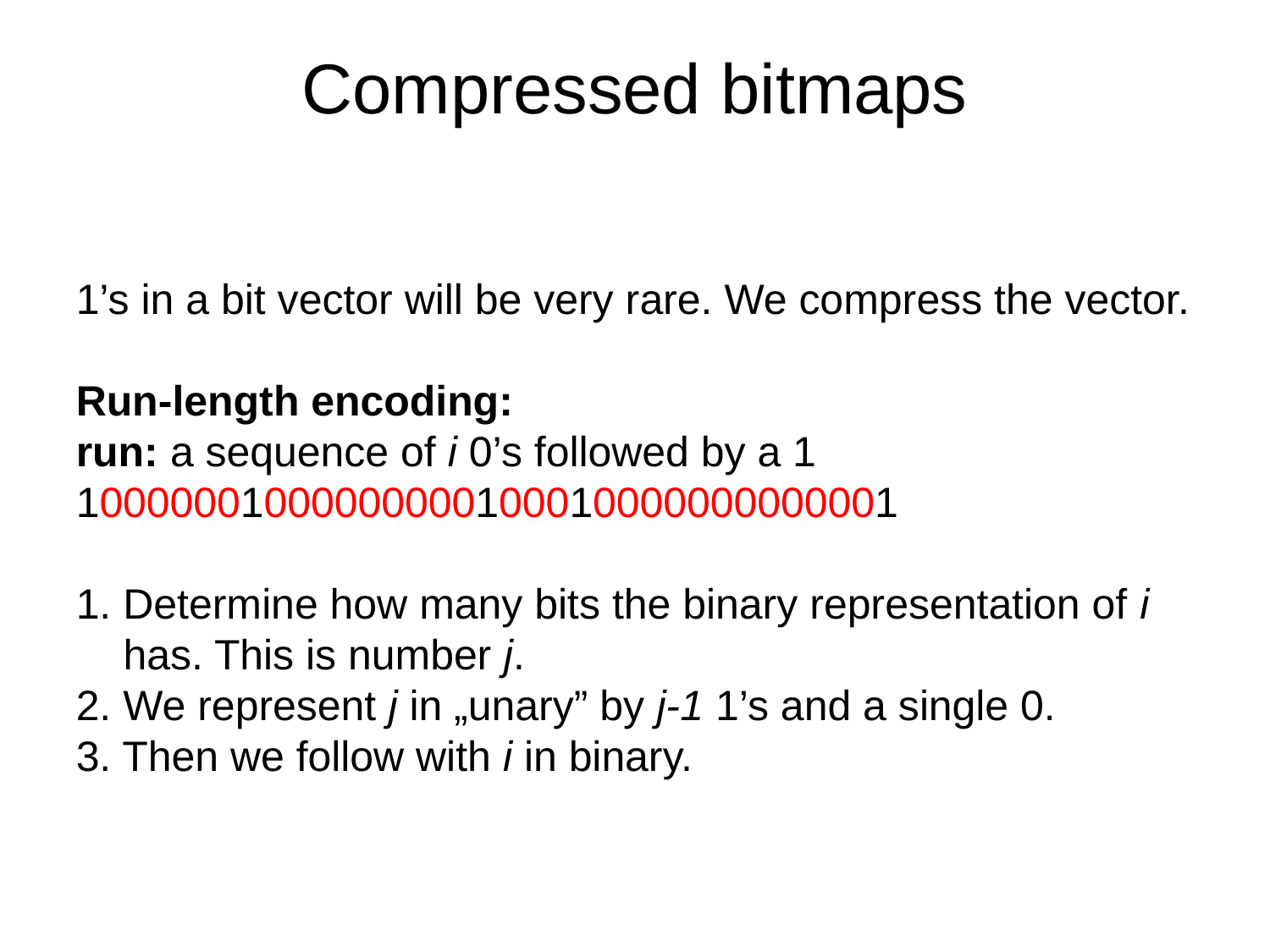

# Compressed bitmaps
1’s in a bit vector will be very rare. We compress the vector.
Run-length encoding:
run: a sequence of i 0’s followed by a 1
10000001000000000100010000000000001
1. Determine how many bits the binary representation of i
    has. This is number j.
2. We represent j in „unary” by j-1 1’s and a single 0.
3. Then we follow with i in binary.